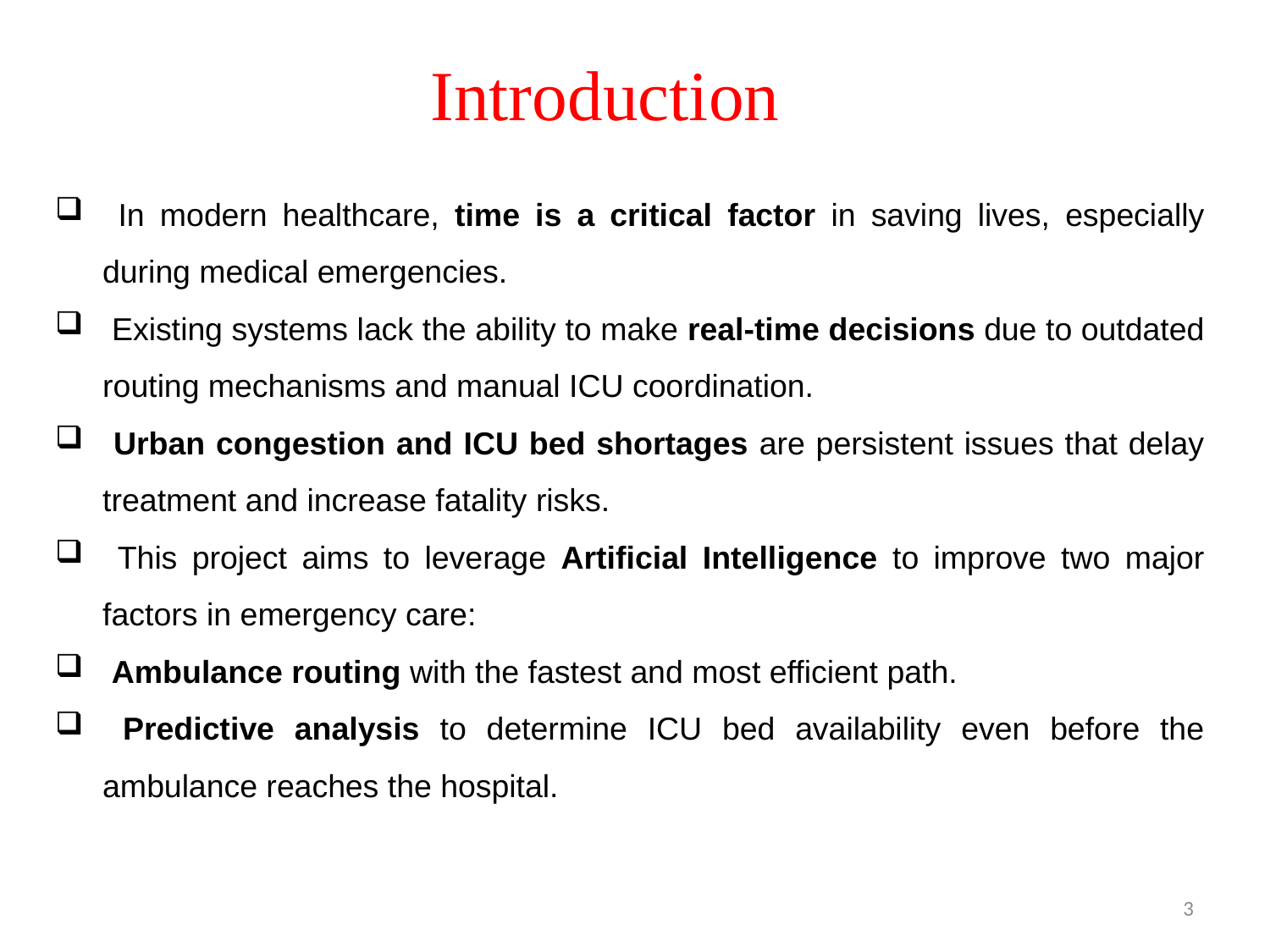

# Introduction
 In modern healthcare, time is a critical factor in saving lives, especially during medical emergencies.
 Existing systems lack the ability to make real-time decisions due to outdated routing mechanisms and manual ICU coordination.
 Urban congestion and ICU bed shortages are persistent issues that delay treatment and increase fatality risks.
 This project aims to leverage Artificial Intelligence to improve two major factors in emergency care:
 Ambulance routing with the fastest and most efficient path.
 Predictive analysis to determine ICU bed availability even before the ambulance reaches the hospital.
3